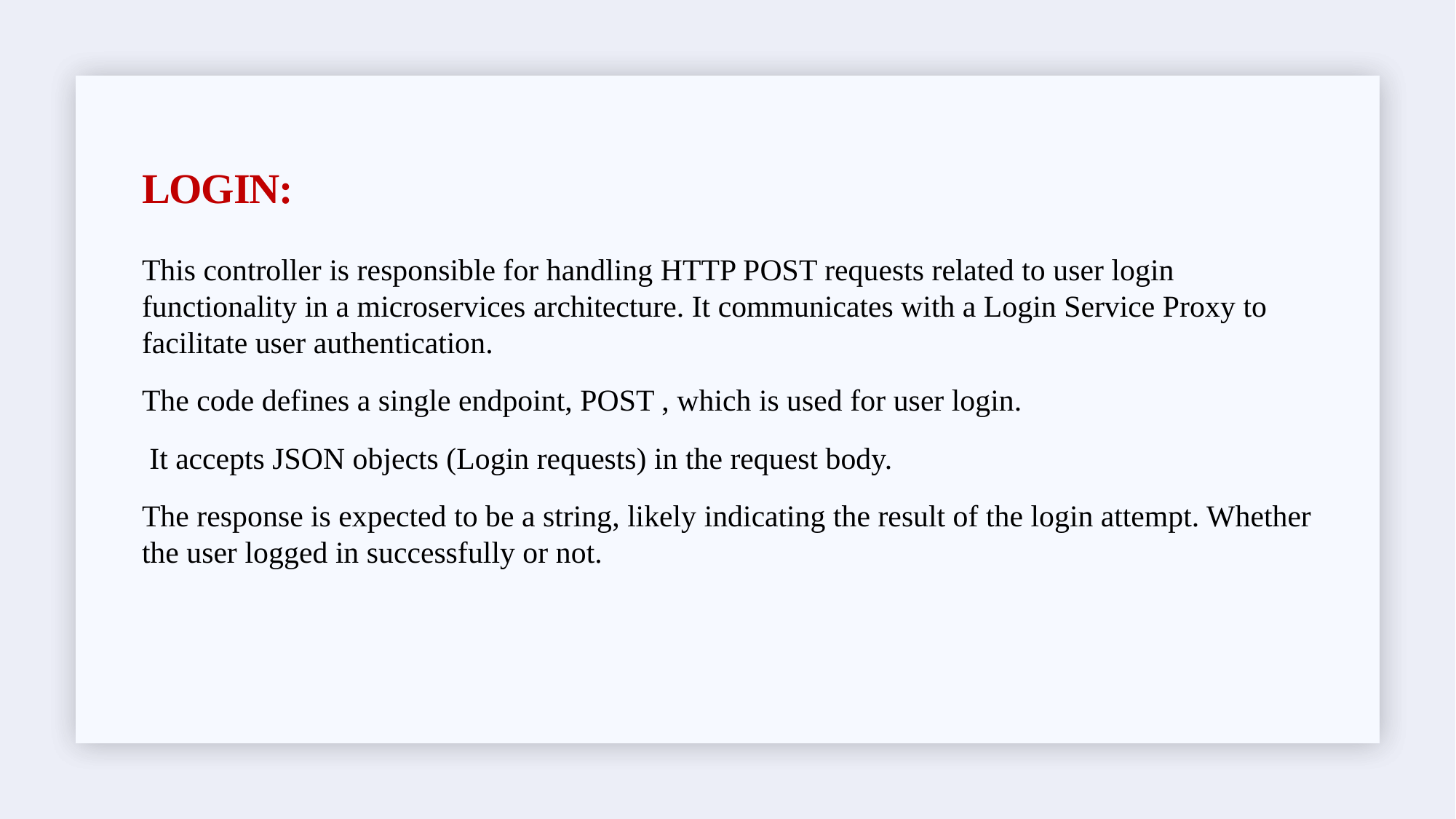

# Login:
This controller is responsible for handling HTTP POST requests related to user login functionality in a microservices architecture. It communicates with a Login Service Proxy to facilitate user authentication.
The code defines a single endpoint, POST , which is used for user login.
 It accepts JSON objects (Login requests) in the request body.
The response is expected to be a string, likely indicating the result of the login attempt. Whether the user logged in successfully or not.